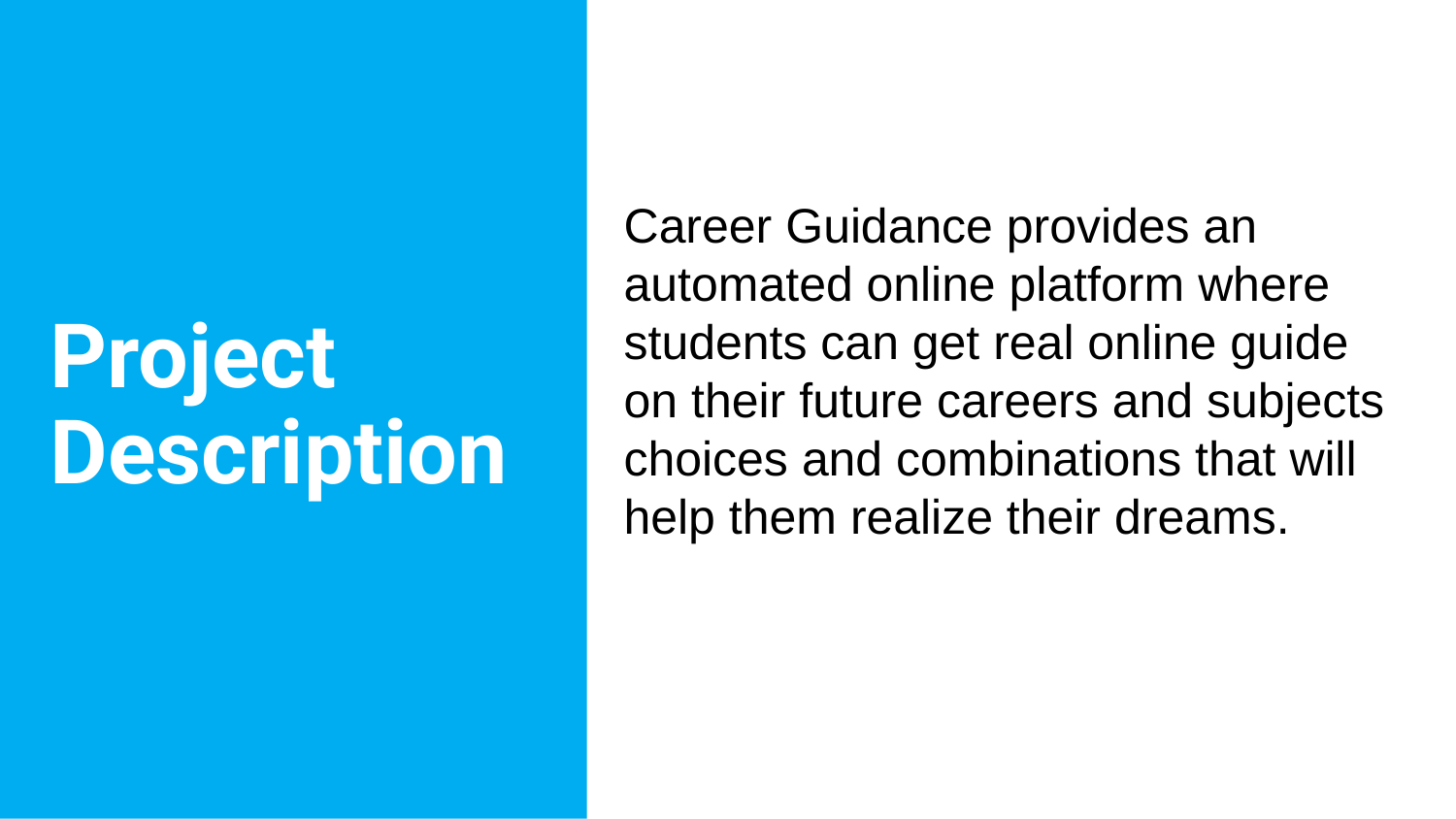

Project Description
Career Guidance provides an automated online platform where students can get real online guide on their future careers and subjects choices and combinations that will help them realize their dreams.